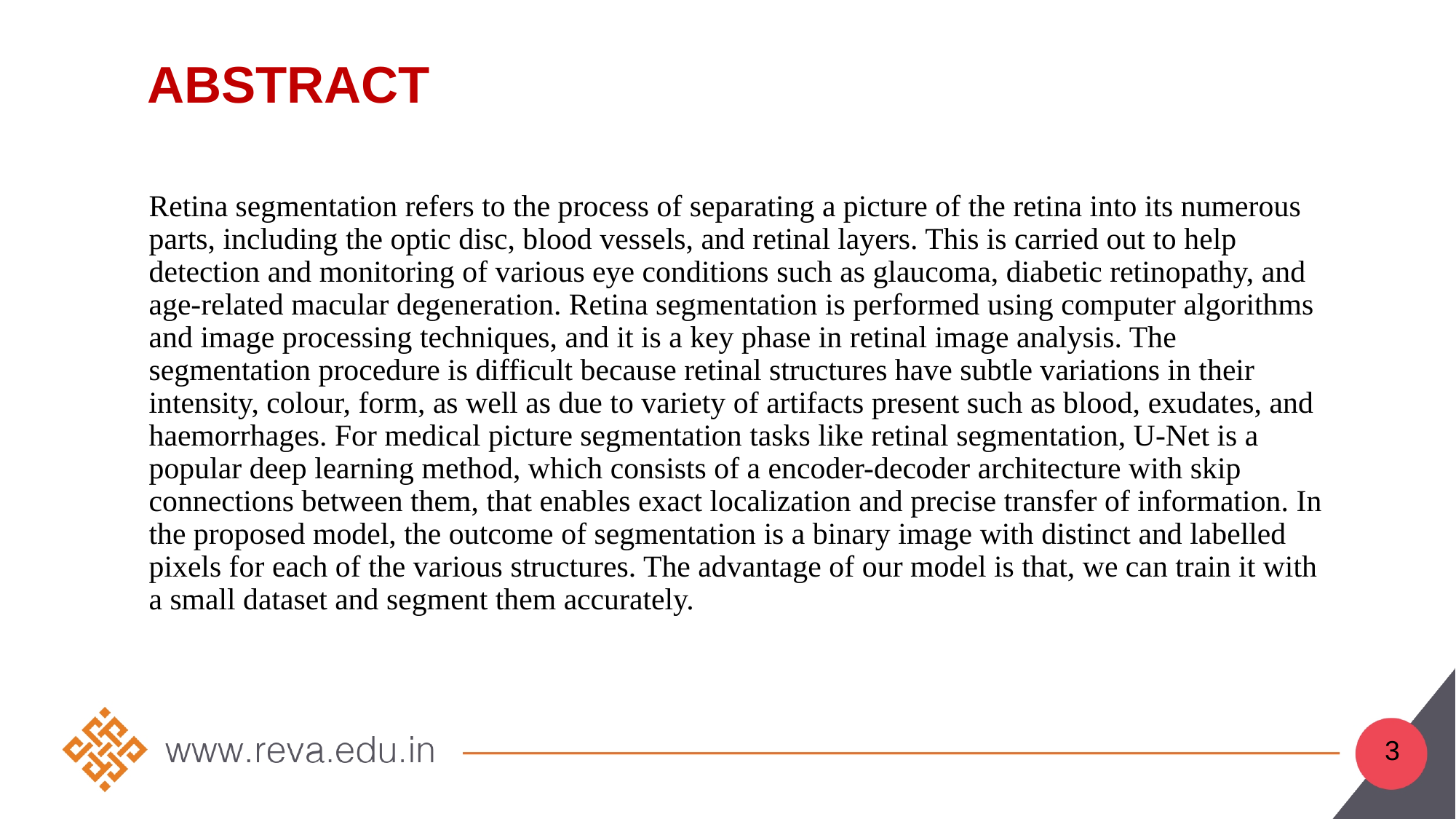

# Abstract
Retina segmentation refers to the process of separating a picture of the retina into its numerous parts, including the optic disc, blood vessels, and retinal layers. This is carried out to help detection and monitoring of various eye conditions such as glaucoma, diabetic retinopathy, and age-related macular degeneration. Retina segmentation is performed using computer algorithms and image processing techniques, and it is a key phase in retinal image analysis. The segmentation procedure is difficult because retinal structures have subtle variations in their intensity, colour, form, as well as due to variety of artifacts present such as blood, exudates, and haemorrhages. For medical picture segmentation tasks like retinal segmentation, U-Net is a popular deep learning method, which consists of a encoder-decoder architecture with skip connections between them, that enables exact localization and precise transfer of information. In the proposed model, the outcome of segmentation is a binary image with distinct and labelled pixels for each of the various structures. The advantage of our model is that, we can train it with a small dataset and segment them accurately.

3